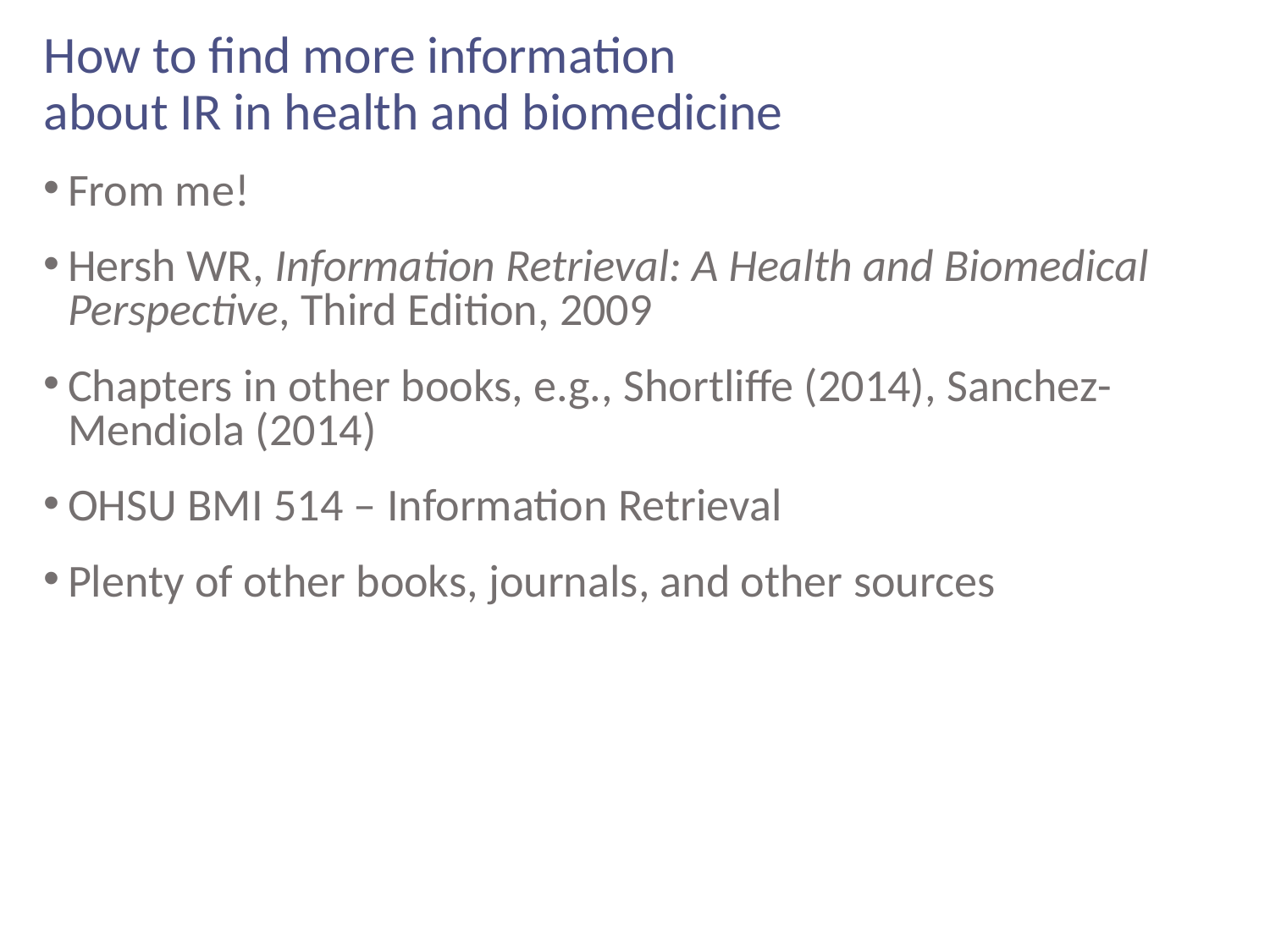

# How to find more information about IR in health and biomedicine
From me!
Hersh WR, Information Retrieval: A Health and Biomedical Perspective, Third Edition, 2009
Chapters in other books, e.g., Shortliffe (2014), Sanchez-Mendiola (2014)
OHSU BMI 514 – Information Retrieval
Plenty of other books, journals, and other sources